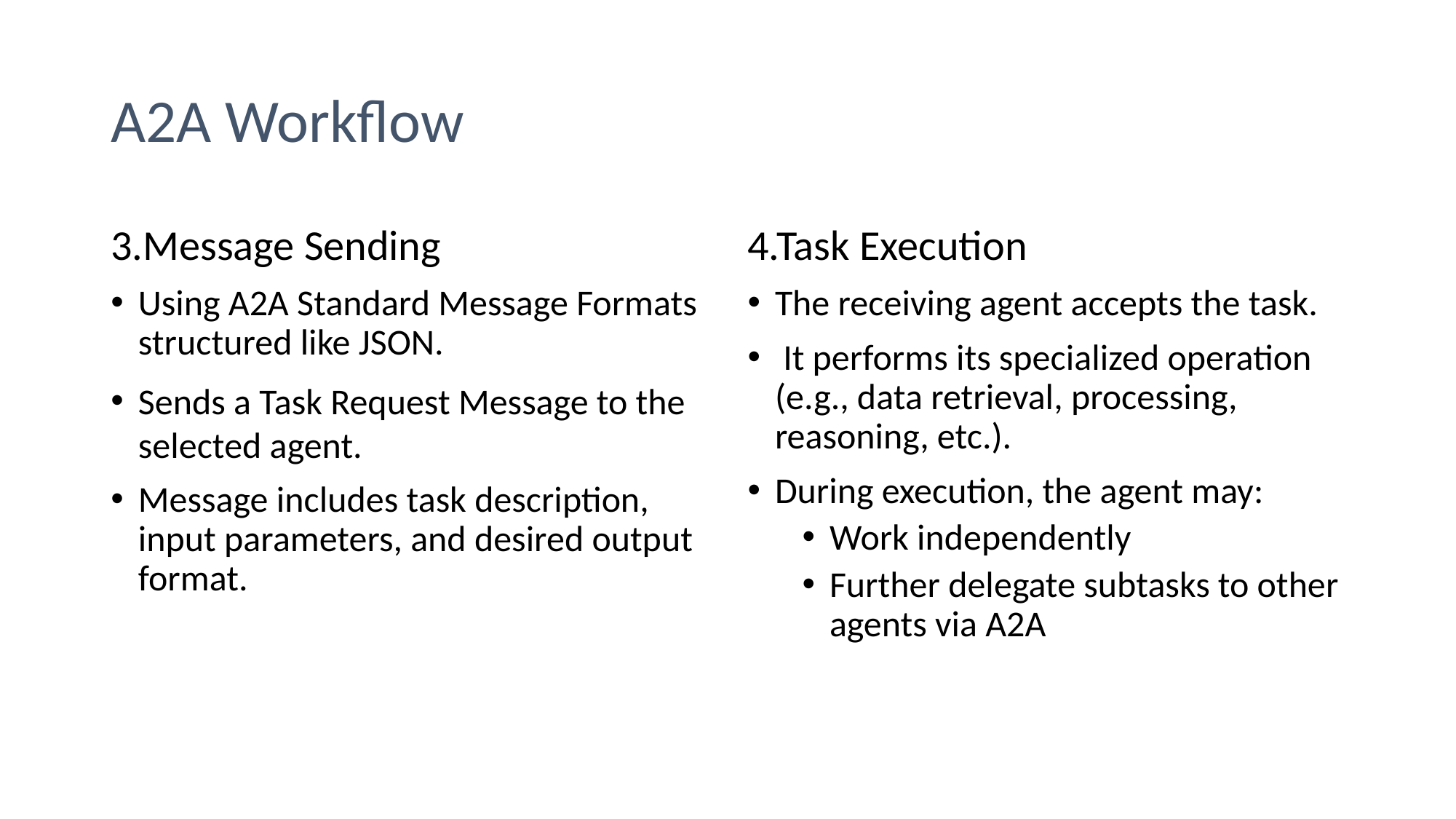

# A2A Workflow
3.Message Sending
Using A2A Standard Message Formats structured like JSON.
Sends a Task Request Message to the selected agent.
Message includes task description, input parameters, and desired output format.

4.Task Execution
The receiving agent accepts the task.
 It performs its specialized operation (e.g., data retrieval, processing, reasoning, etc.).
During execution, the agent may:
Work independently
Further delegate subtasks to other agents via A2A